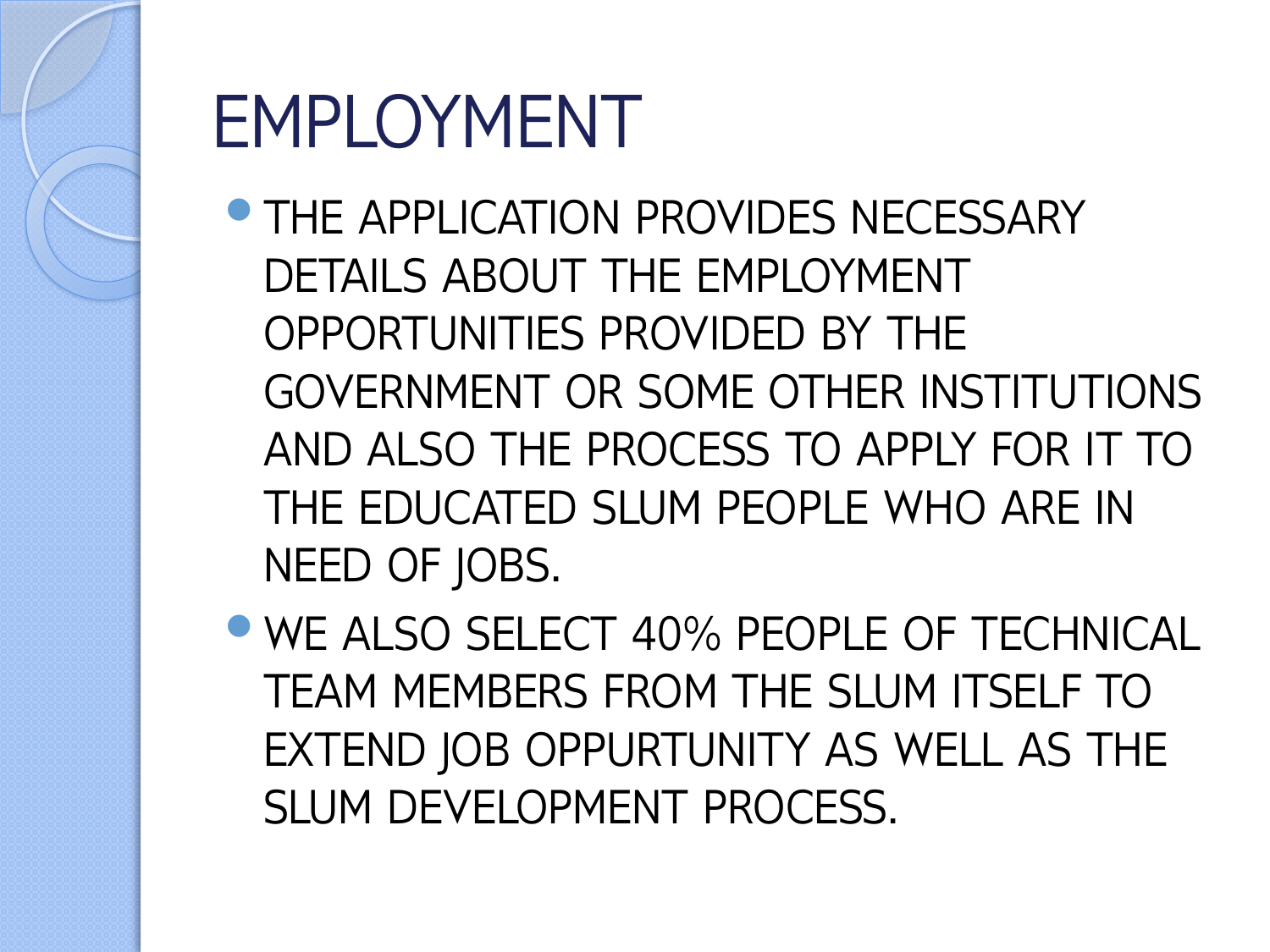

# EMPLOYMENT
THE APPLICATION PROVIDES NECESSARY DETAILS ABOUT THE EMPLOYMENT OPPORTUNITIES PROVIDED BY THE GOVERNMENT OR SOME OTHER INSTITUTIONS AND ALSO THE PROCESS TO APPLY FOR IT TO THE EDUCATED SLUM PEOPLE WHO ARE IN NEED OF JOBS.
WE ALSO SELECT 40% PEOPLE OF TECHNICAL TEAM MEMBERS FROM THE SLUM ITSELF TO EXTEND JOB OPPURTUNITY AS WELL AS THE SLUM DEVELOPMENT PROCESS.